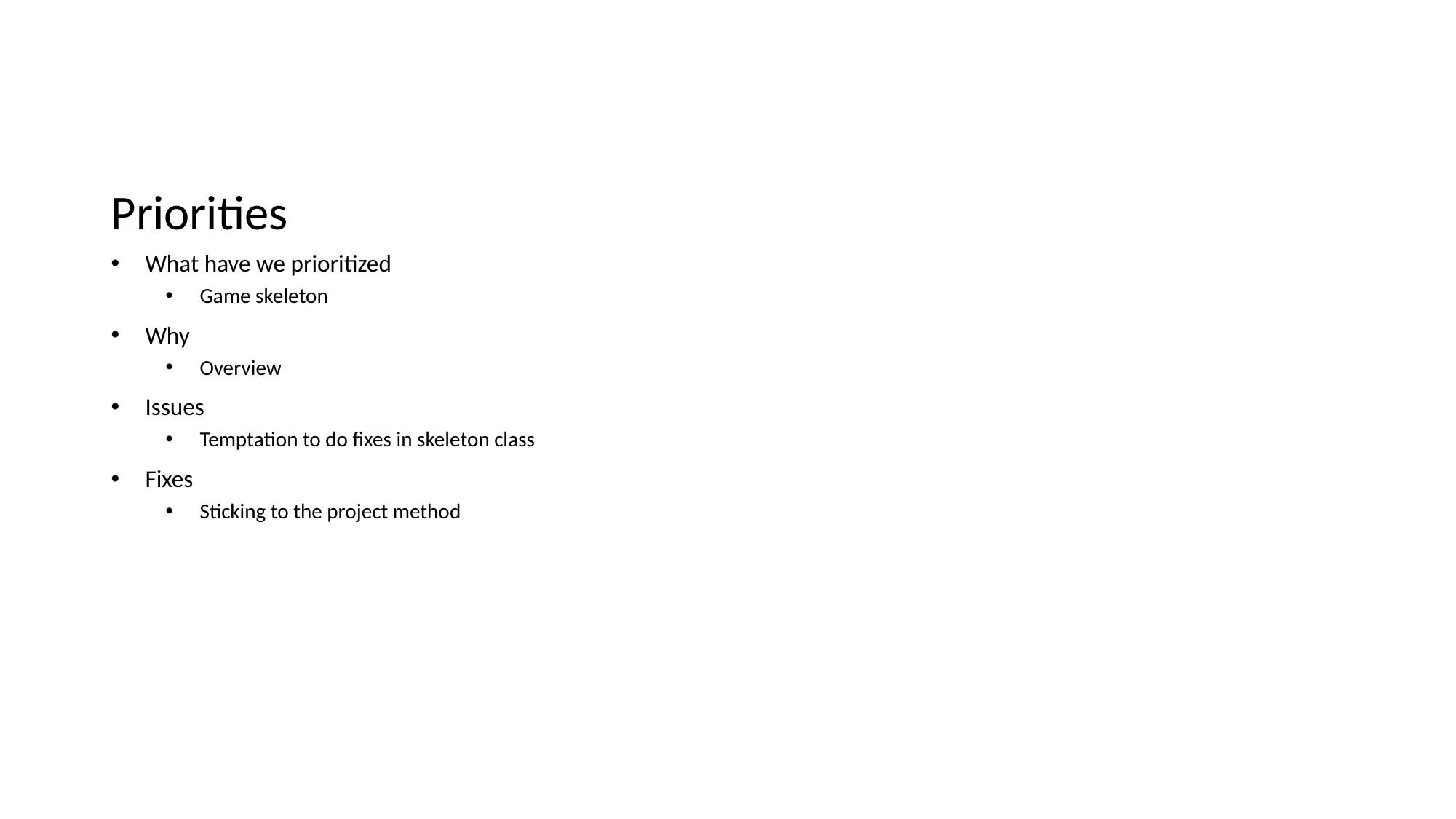

# Priorities

What have we prioritized
Game skeleton
Why
Overview
Issues
Temptation to do fixes in skeleton class
Fixes
Sticking to the project method